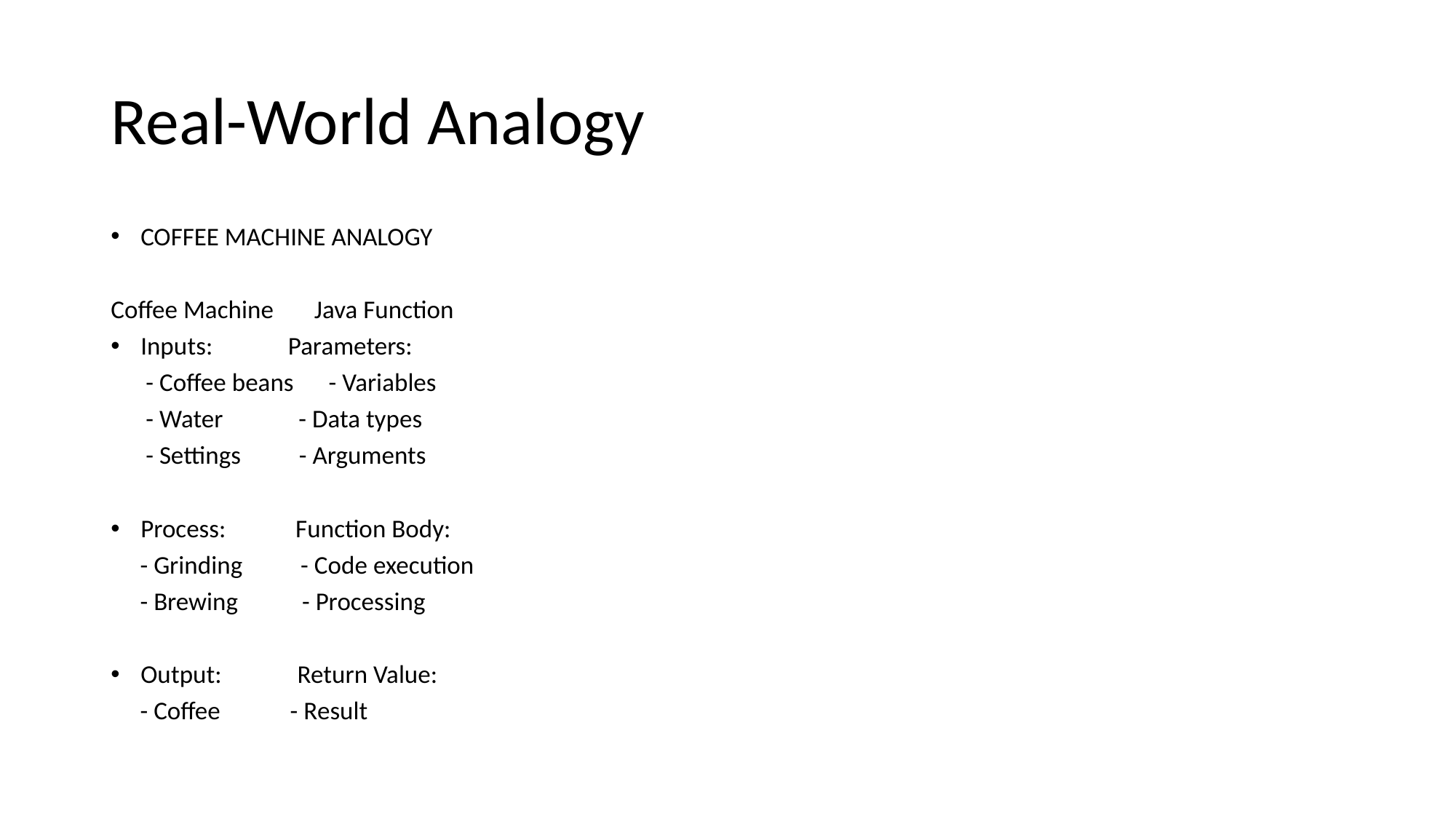

# Real-World Analogy
COFFEE MACHINE ANALOGY

Coffee Machine       Java Function
Inputs:             Parameters:
      - Coffee beans      - Variables
      - Water             - Data types
      - Settings          - Arguments

Process:            Function Body:
     - Grinding          - Code execution
     - Brewing           - Processing

Output:             Return Value:
     - Coffee            - Result